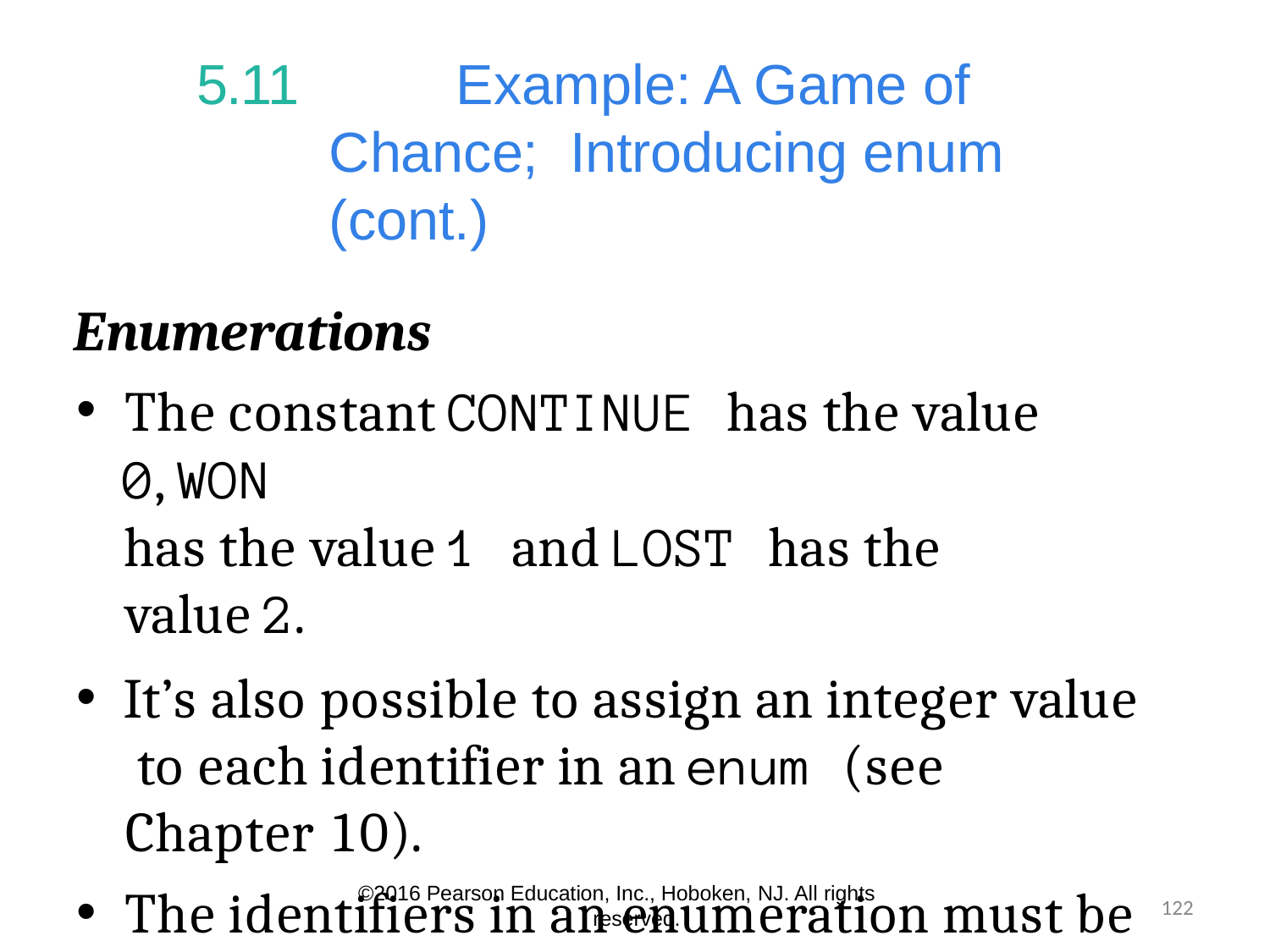

5.11		Example: A Game of Chance;  Introducing enum (cont.)
Enumerations
The constant CONTINUE has the value 0, WON
has the value 1 and LOST has the value 2.
It’s also possible to assign an integer value  to each identifier in an enum (see
Chapter 10).
The identifiers in an enumeration must be  unique, but the values may be duplicated.
©2016 Pearson Education, Inc., Hoboken, NJ. All rights  reserved.
122